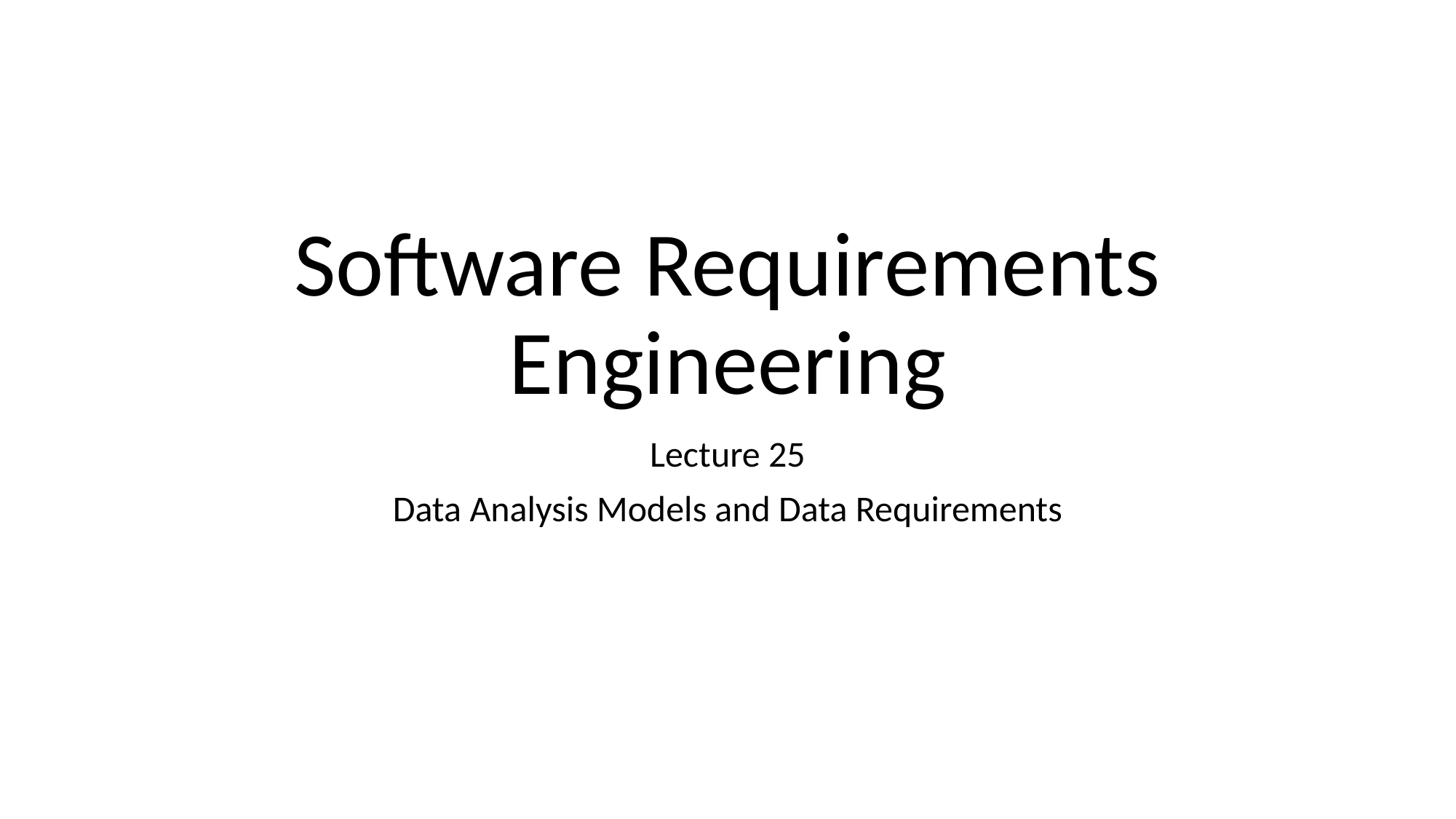

# Software Requirements Engineering
Lecture 25
Data Analysis Models and Data Requirements